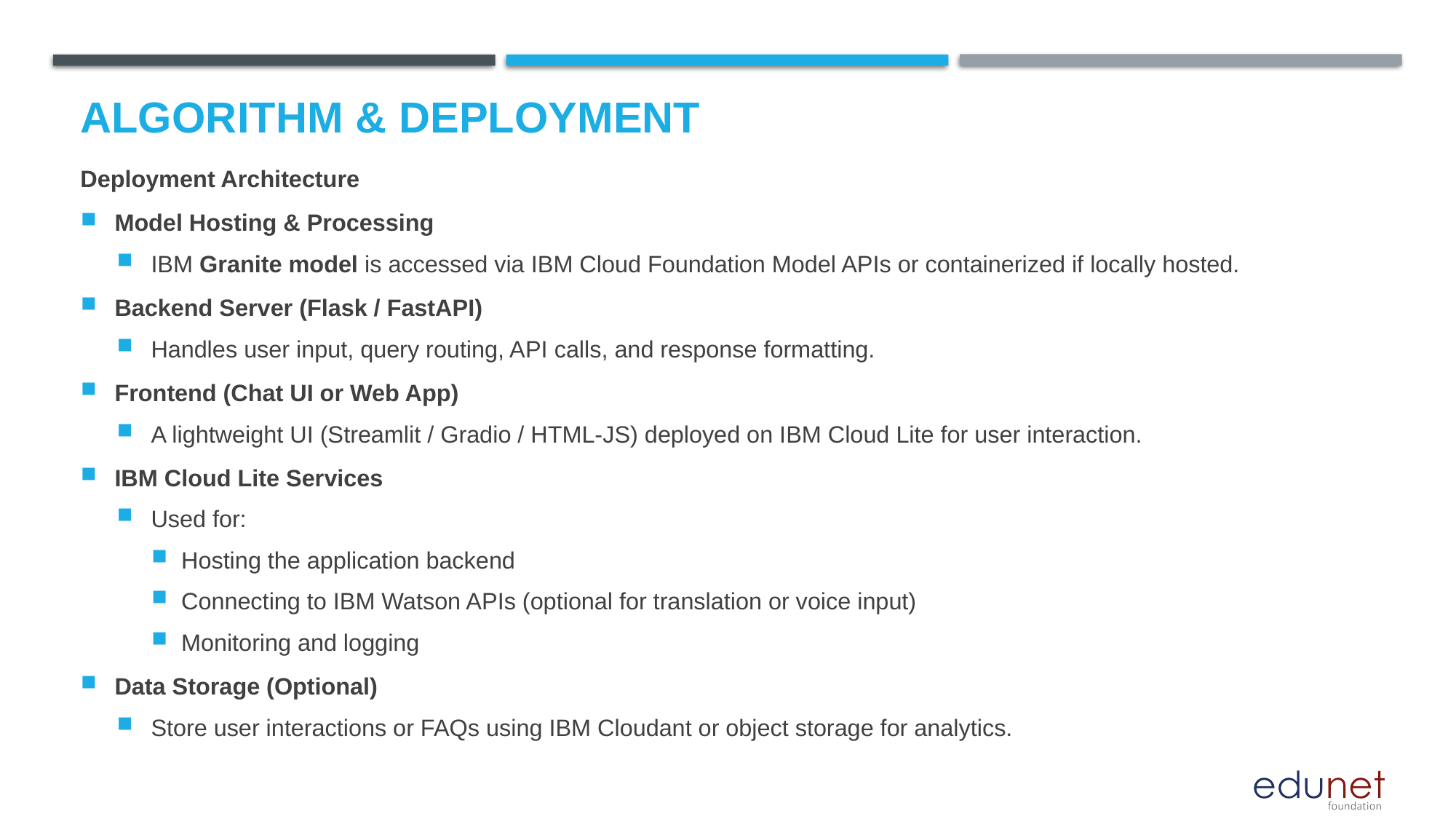

# Algorithm & Deployment
Deployment Architecture
Model Hosting & Processing
IBM Granite model is accessed via IBM Cloud Foundation Model APIs or containerized if locally hosted.
Backend Server (Flask / FastAPI)
Handles user input, query routing, API calls, and response formatting.
Frontend (Chat UI or Web App)
A lightweight UI (Streamlit / Gradio / HTML-JS) deployed on IBM Cloud Lite for user interaction.
IBM Cloud Lite Services
Used for:
Hosting the application backend
Connecting to IBM Watson APIs (optional for translation or voice input)
Monitoring and logging
Data Storage (Optional)
Store user interactions or FAQs using IBM Cloudant or object storage for analytics.